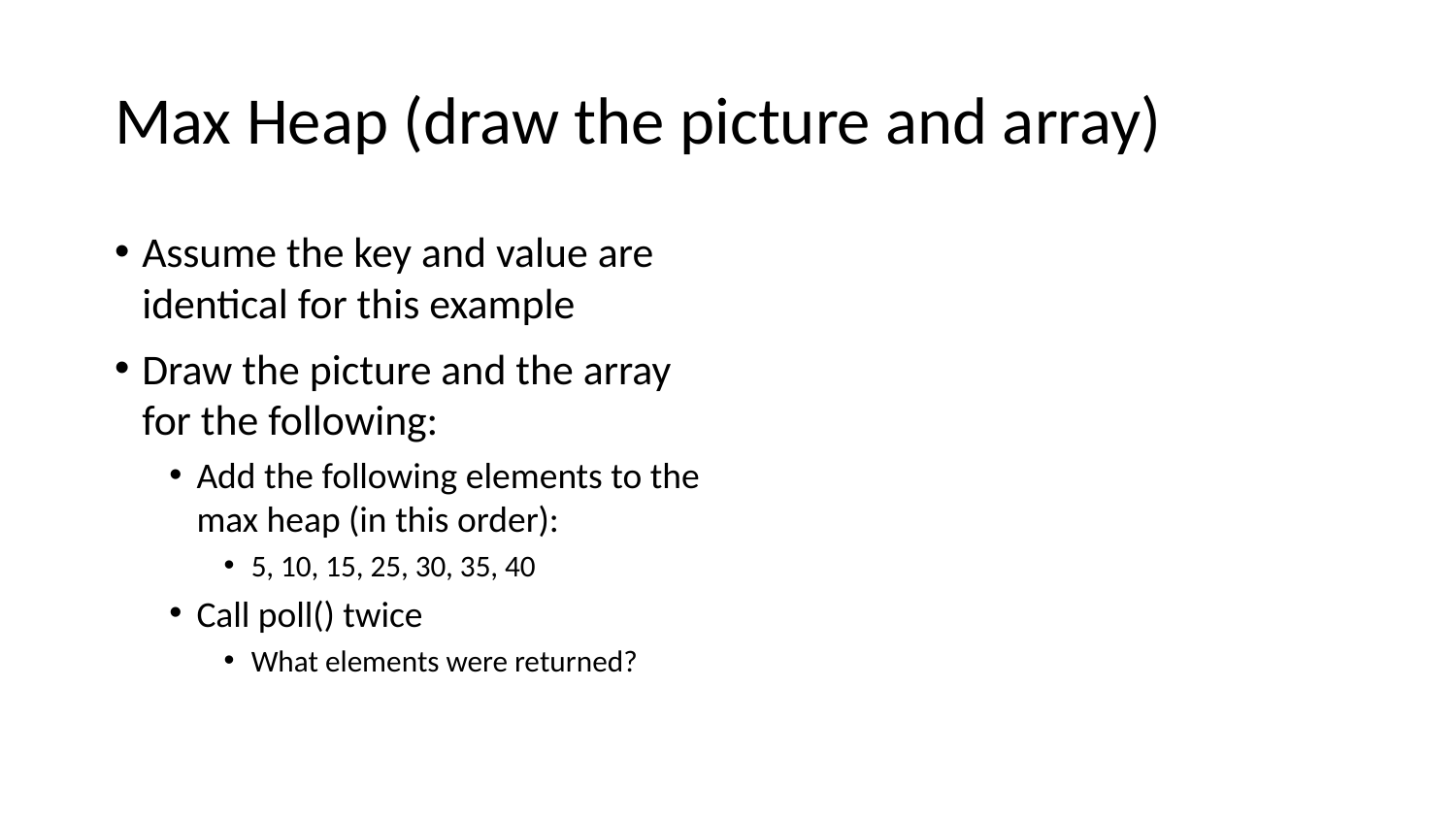

# Max Heap (draw the picture and array)
Assume the key and value are identical for this example
Draw the picture and the array for the following:
Add the following elements to the max heap (in this order):
5, 10, 15, 25, 30, 35, 40
Call poll() twice
What elements were returned?